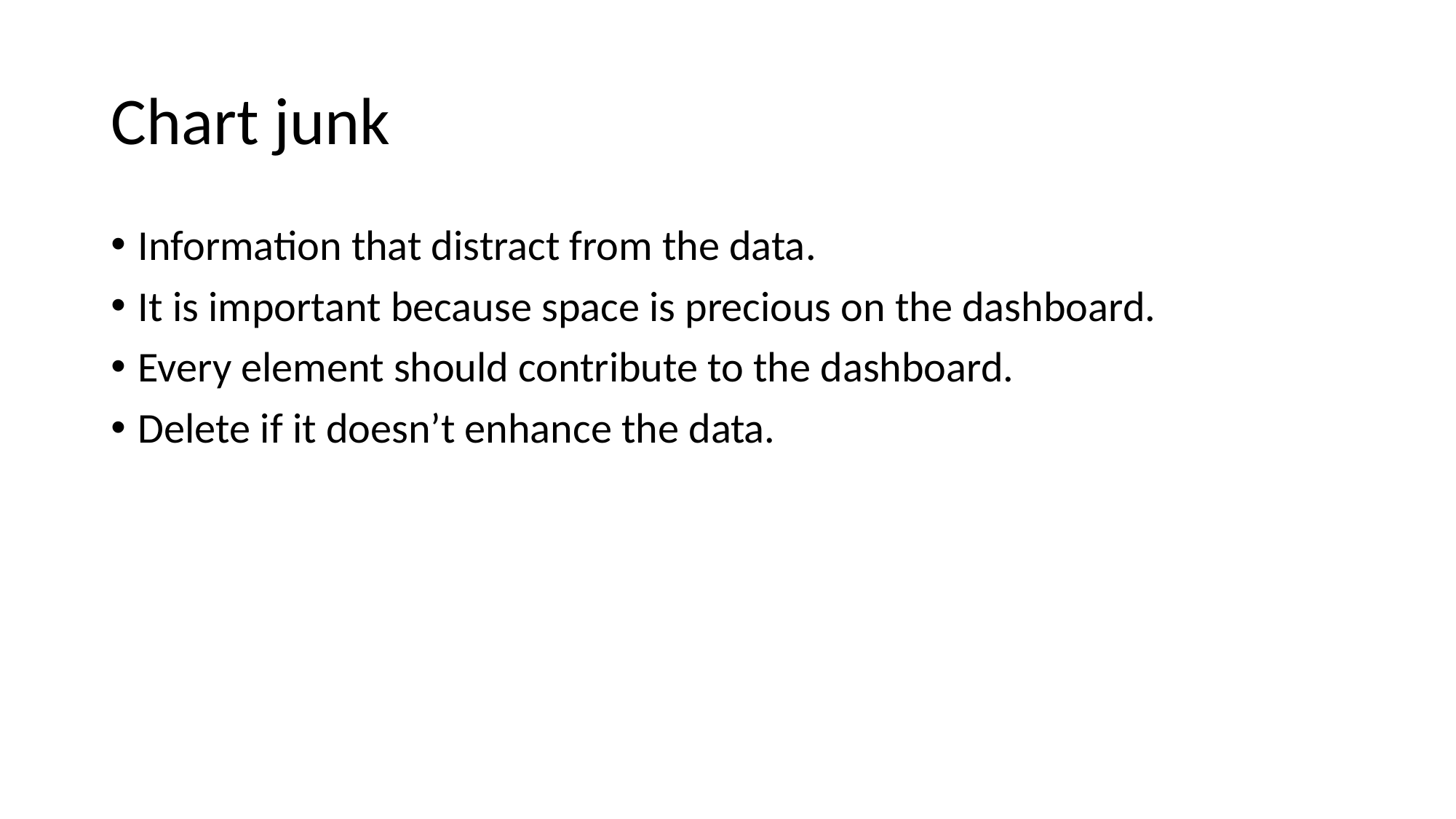

# Chart junk
Information that distract from the data.
It is important because space is precious on the dashboard.
Every element should contribute to the dashboard.
Delete if it doesn’t enhance the data.